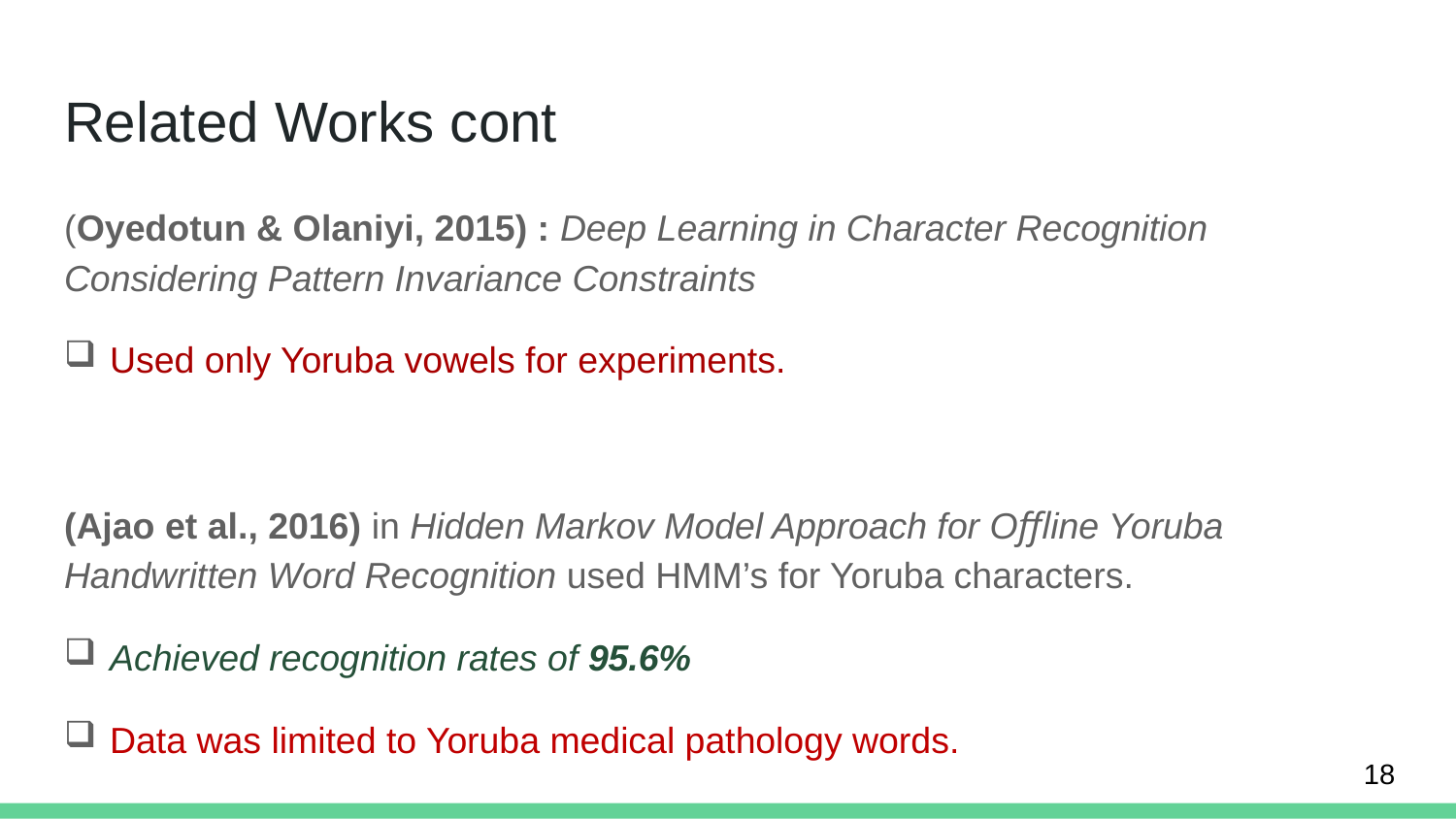

# Related Works cont
(Oyedotun & Olaniyi, 2015) : Deep Learning in Character Recognition Considering Pattern Invariance Constraints
Used only Yoruba vowels for experiments.

(Ajao et al., 2016) in Hidden Markov Model Approach for Oﬄine Yoruba Handwritten Word Recognition used HMM’s for Yoruba characters.
Achieved recognition rates of 95.6%
Data was limited to Yoruba medical pathology words.
18